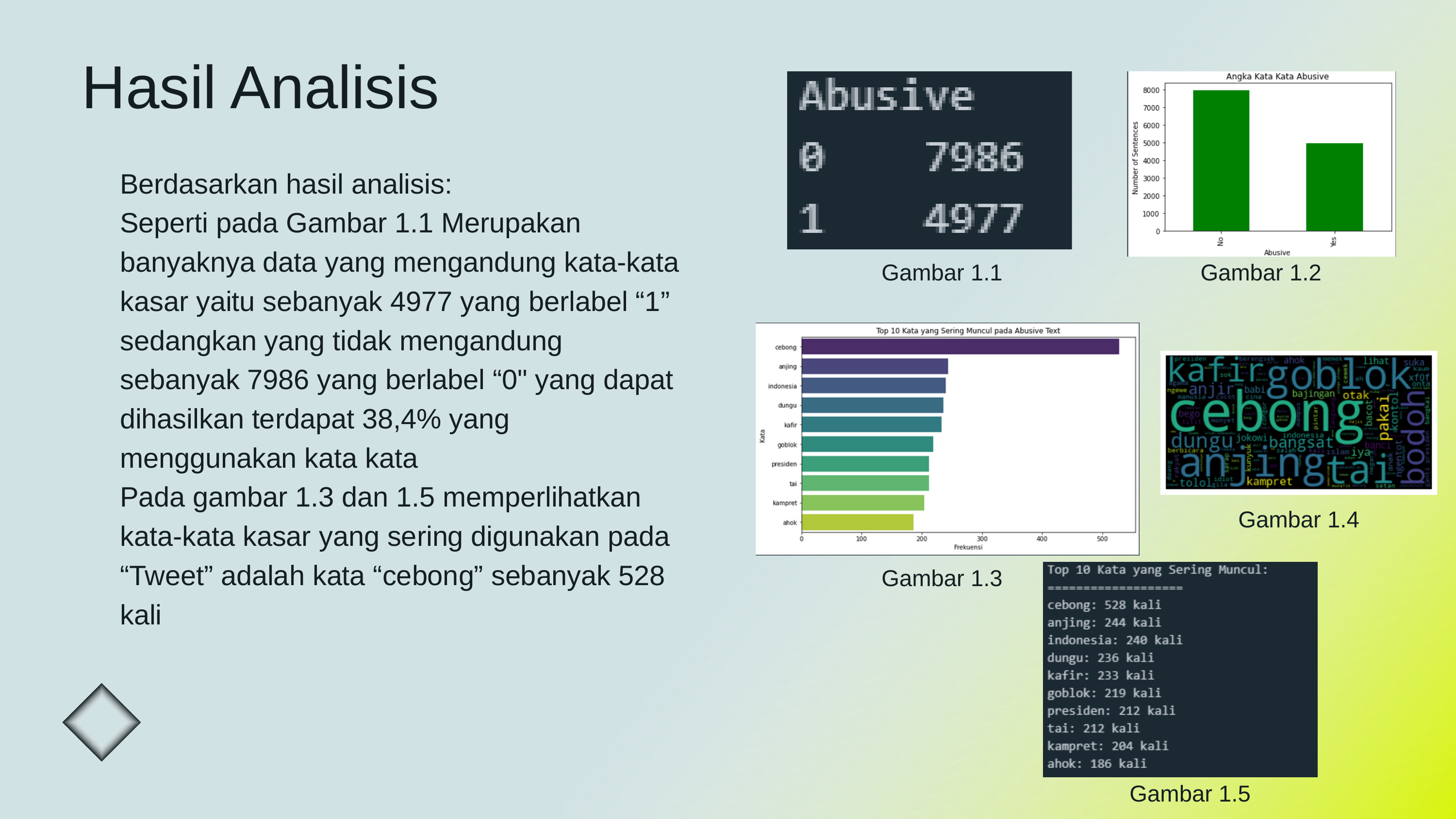

Hasil Analisis

Berdasarkan hasil analisis:
Seperti pada Gambar 1.1 Merupakan banyaknya data yang mengandung kata-kata kasar yaitu sebanyak 4977 yang berlabel “1” sedangkan yang tidak mengandung sebanyak 7986 yang berlabel “0" yang dapat dihasilkan terdapat 38,4% yang menggunakan kata kata
Pada gambar 1.3 dan 1.5 memperlihatkan kata-kata kasar yang sering digunakan pada “Tweet” adalah kata “cebong” sebanyak 528 kali
Gambar 1.1
Gambar 1.2

Gambar 1.4
Gambar 1.3

Gambar 1.5